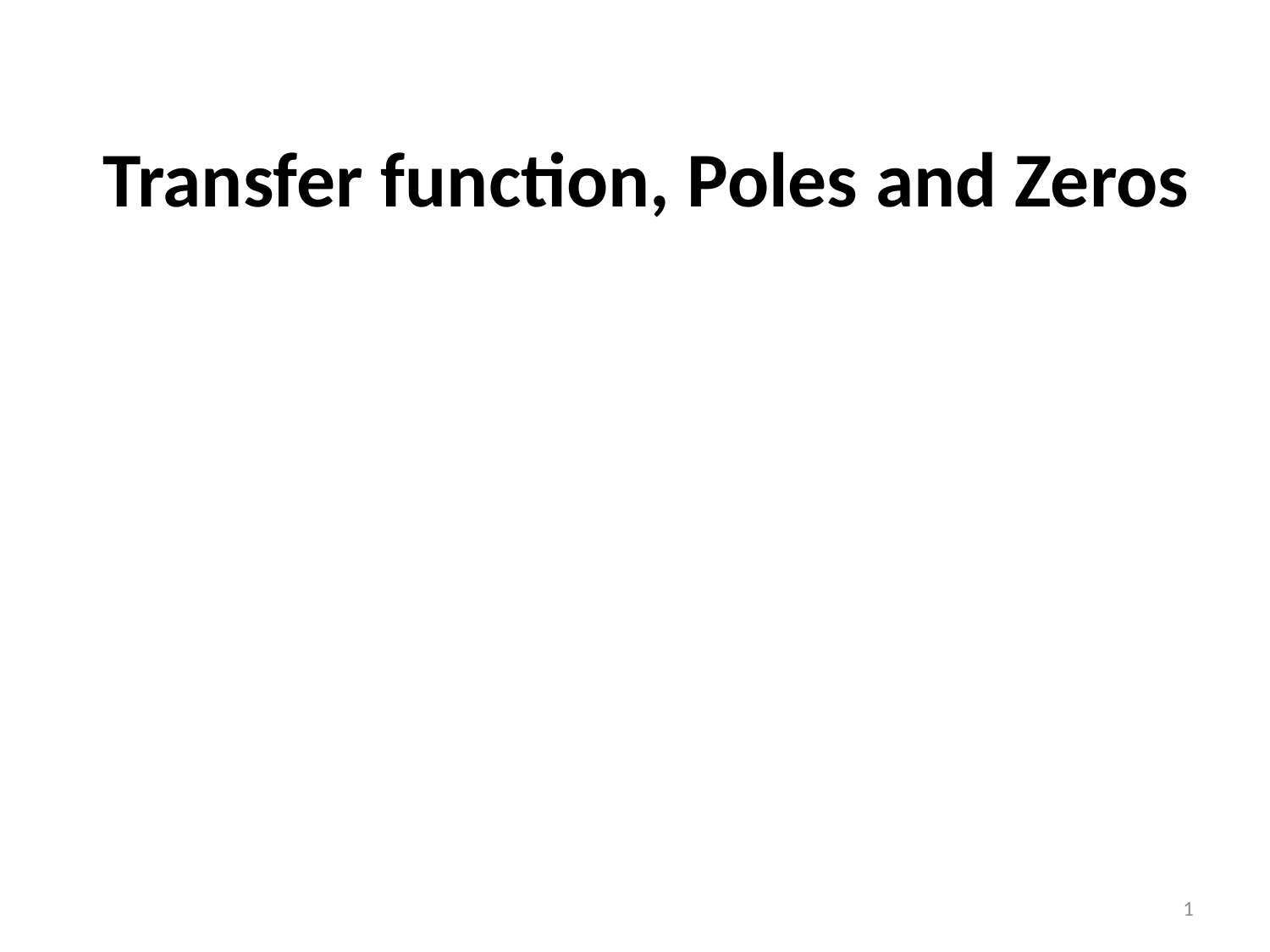

# Transfer function, Poles and Zeros
1